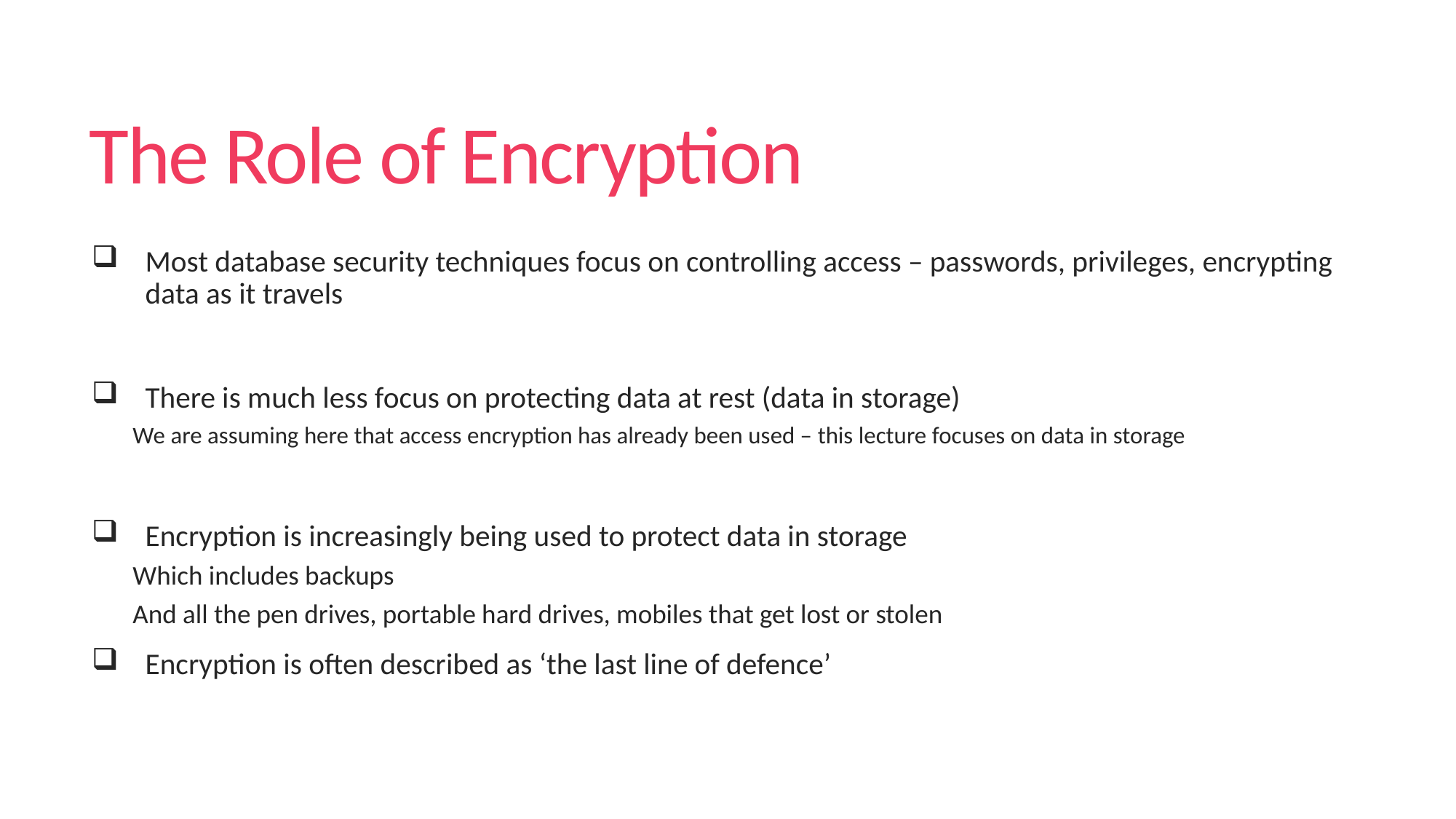

# The Role of Encryption
Most database security techniques focus on controlling access – passwords, privileges, encrypting data as it travels

There is much less focus on protecting data at rest (data in storage)
We are assuming here that access encryption has already been used – this lecture focuses on data in storage

Encryption is increasingly being used to protect data in storage
Which includes backups
And all the pen drives, portable hard drives, mobiles that get lost or stolen
Encryption is often described as ‘the last line of defence’